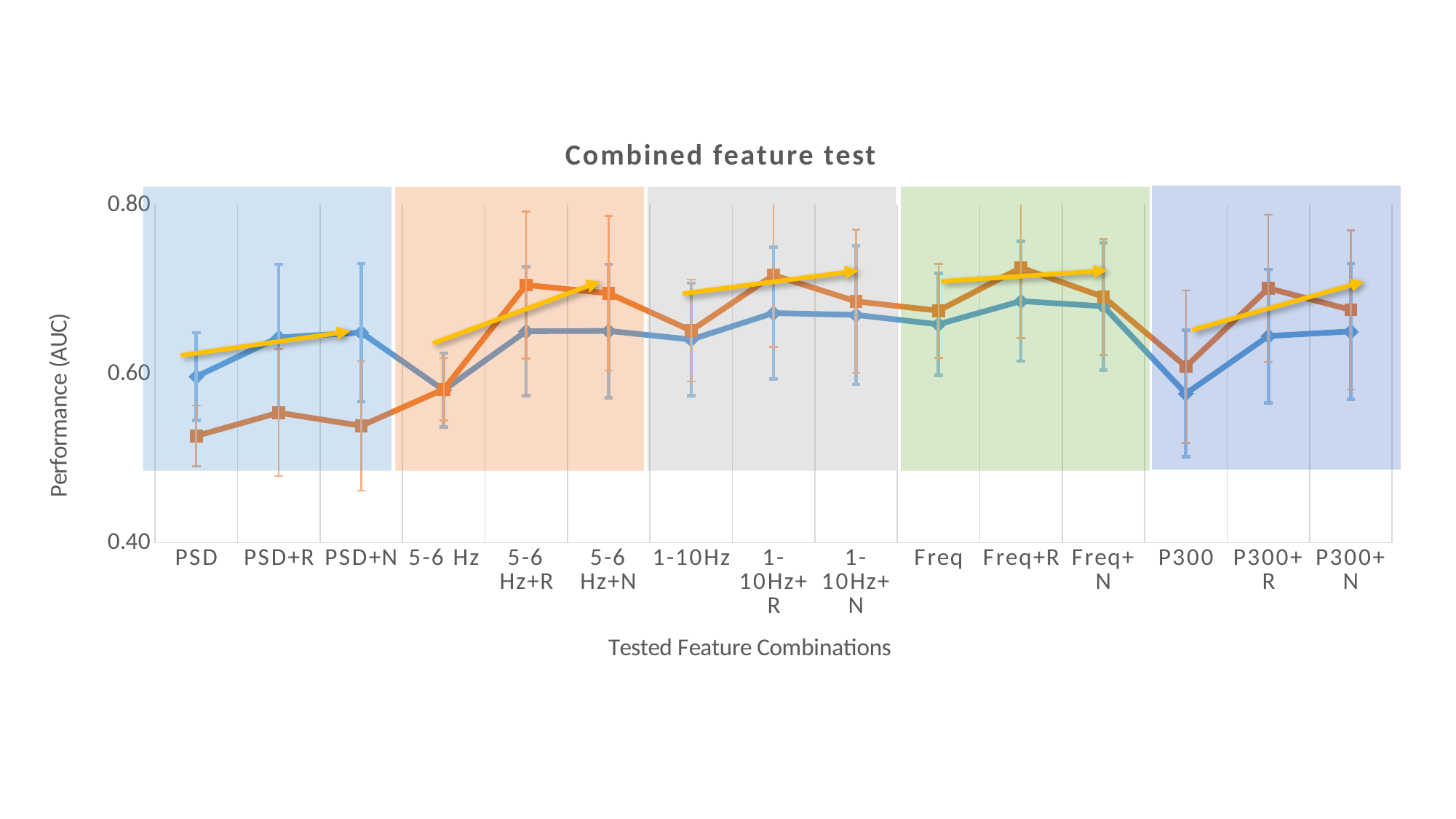

### Chart: Combined feature test

| Category | BT | BLDA |
|---|---|---|
| PSD | 0.59672952602157 | 0.526409242934122 |
| PSD+R | 0.643087288152593 | 0.553907669744839 |
| PSD+N | 0.648801169719395 | 0.538381591555695 |
| 5-6 Hz | 0.580659970917 | 0.581683777175278 |
| 5-6 Hz+R | 0.650409252706159 | 0.705164461849061 |
| 5-6 Hz+N | 0.65075206408526 | 0.695304093701666 |
| 1-10Hz | 0.640538267195344 | 0.651178928315745 |
| 1-10Hz+R | 0.671924848716203 | 0.716823651577977 |
| 1-10Hz+N | 0.669712006975977 | 0.685750402378485 |
| Freq | 0.658617342185235 | 0.674658459165457 |
| Freq+R | 0.686070803210398 | 0.725538909327953 |
| Freq+N | 0.679893923917395 | 0.691007119584535 |
| P300 | 0.576509598579162 | 0.608457564572333 |
| P300+R | 0.644684747688374 | 0.70125821797067 |
| P300+N | 0.65021834480446 | 0.675705127755421 |